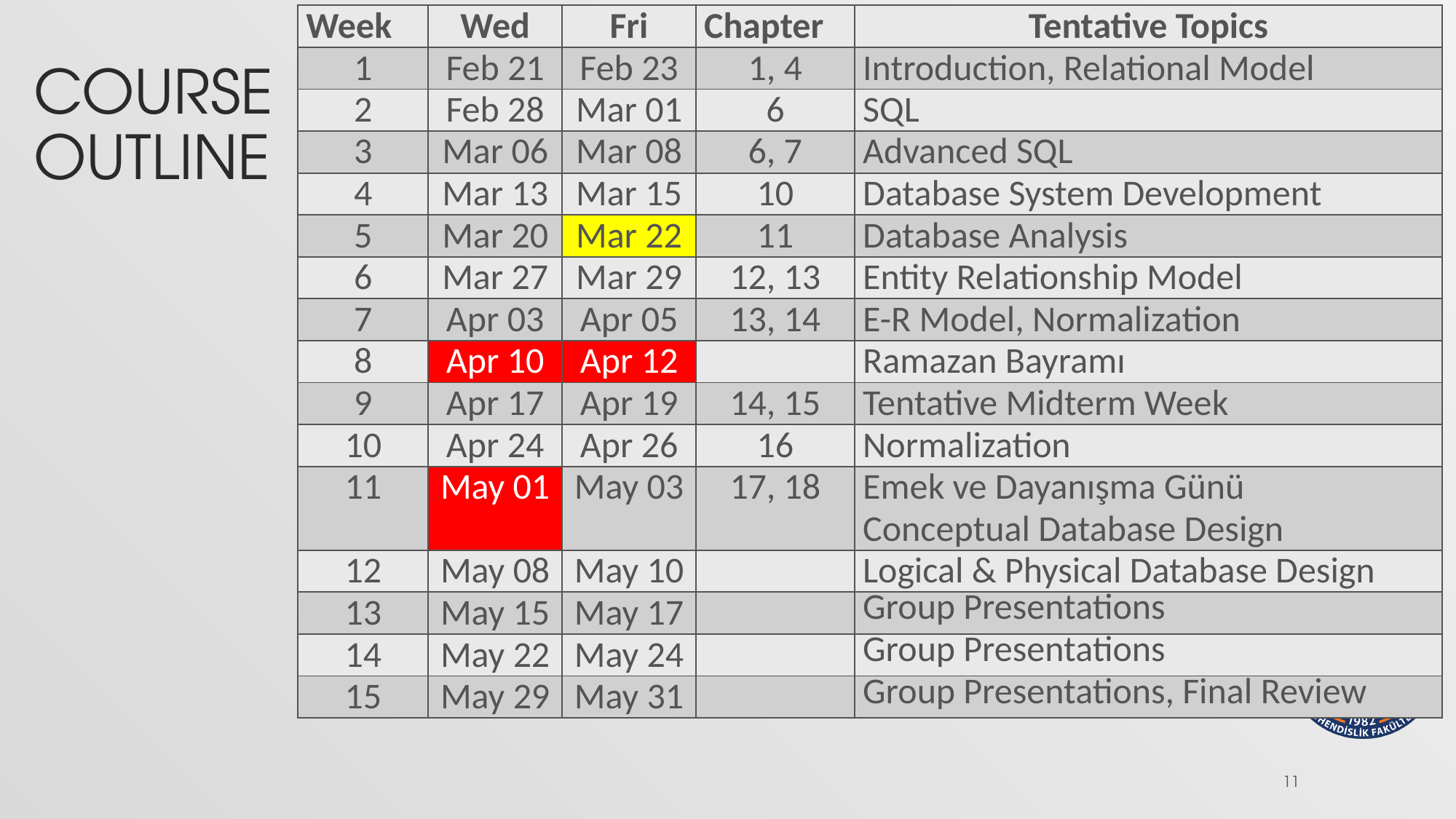

| Week | Wed | Fri | Chapter | Tentative Topics |
| --- | --- | --- | --- | --- |
| 1 | Feb 21 | Feb 23 | 1, 4 | Introduction, Relational Model |
| 2 | Feb 28 | Mar 01 | 6 | SQL |
| 3 | Mar 06 | Mar 08 | 6, 7 | Advanced SQL |
| 4 | Mar 13 | Mar 15 | 10 | Database System Development |
| 5 | Mar 20 | Mar 22 | 11 | Database Analysis |
| 6 | Mar 27 | Mar 29 | 12, 13 | Entity Relationship Model |
| 7 | Apr 03 | Apr 05 | 13, 14 | E-R Model, Normalization |
| 8 | Apr 10 | Apr 12 |  | Ramazan Bayramı |
| 9 | Apr 17 | Apr 19 | 14, 15 | Tentative Midterm Week |
| 10 | Apr 24 | Apr 26 | 16 | Normalization |
| 11 | May 01 | May 03 | 17, 18 | Emek ve Dayanışma Günü Conceptual Database Design |
| 12 | May 08 | May 10 |  | Logical & Physical Database Design |
| 13 | May 15 | May 17 |  | Group Presentations |
| 14 | May 22 | May 24 |  | Group Presentations |
| 15 | May 29 | May 31 |  | Group Presentations, Final Review |
# Course Outline
11